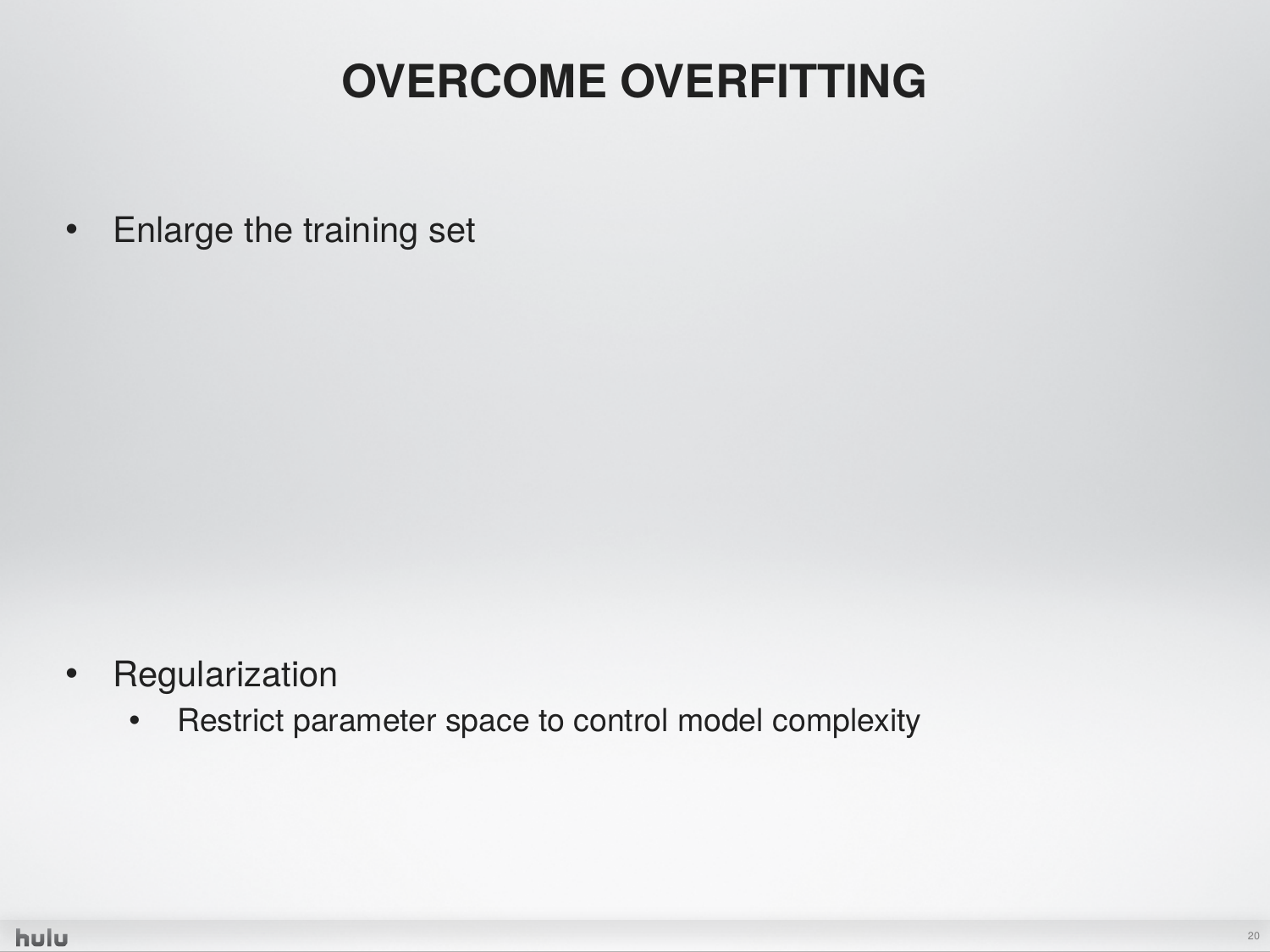

# Overcome overfitting
Enlarge the training set

Regularization
 Restrict parameter space to control model complexity

20